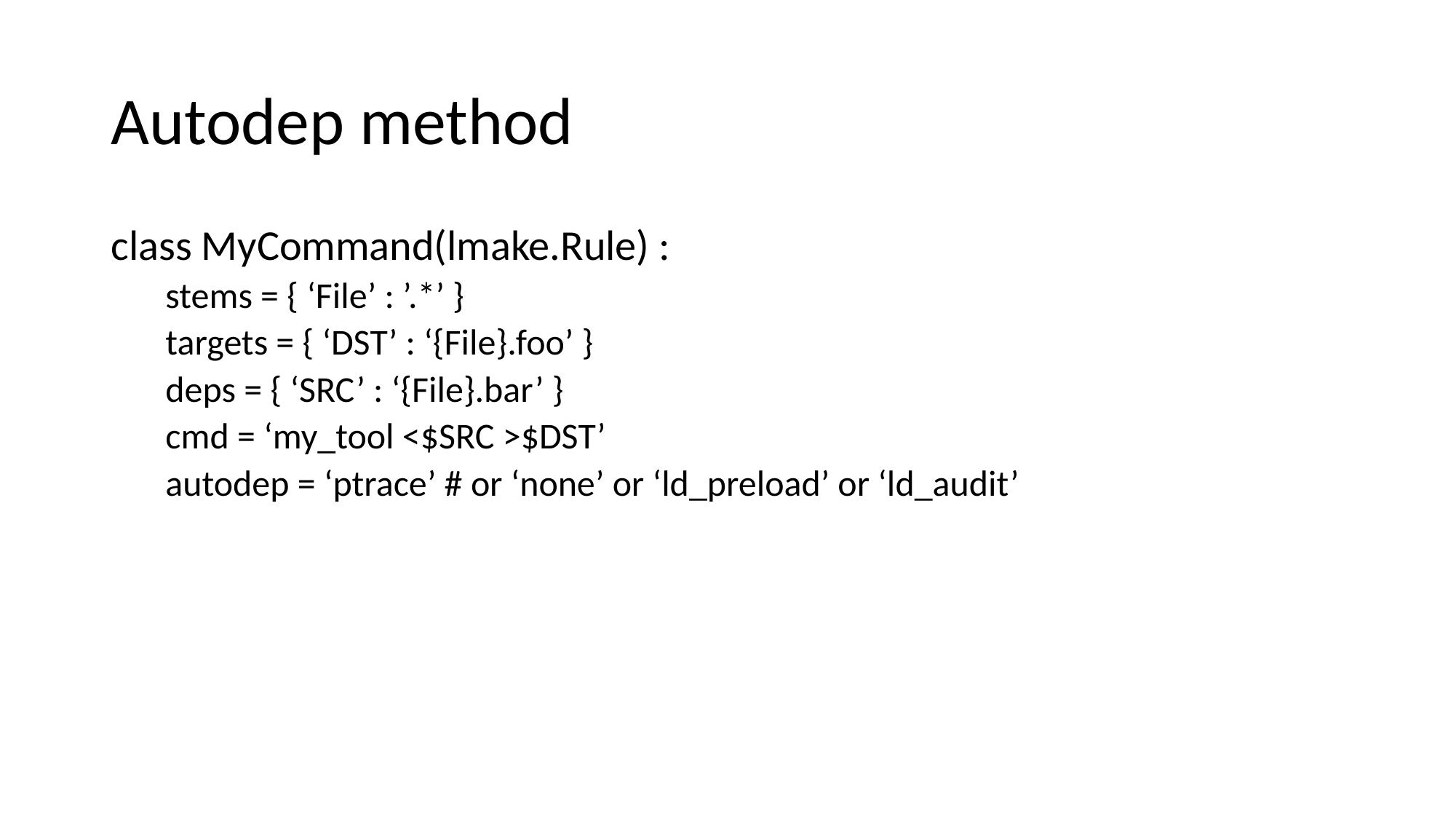

# Autodep method
class MyCommand(lmake.Rule) :
stems = { ‘File’ : ’.*’ }
targets = { ‘DST’ : ‘{File}.foo’ }
deps = { ‘SRC’ : ‘{File}.bar’ }
cmd = ‘my_tool <$SRC >$DST’
autodep = ‘ptrace’ # or ‘none’ or ‘ld_preload’ or ‘ld_audit’